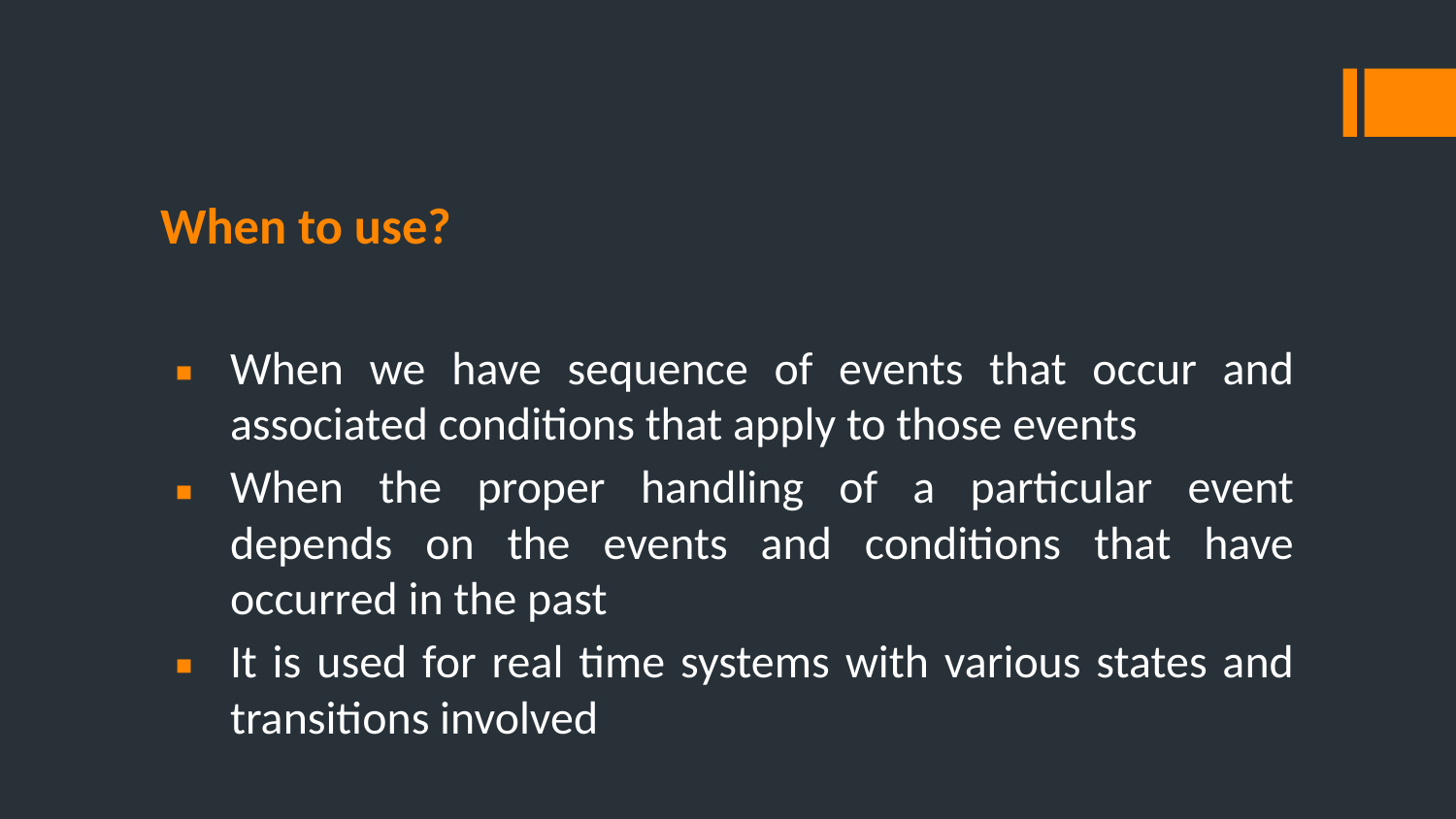

# When to use?
When we have sequence of events that occur and associated conditions that apply to those events
When the proper handling of a particular event depends on the events and conditions that have occurred in the past
It is used for real time systems with various states and transitions involved